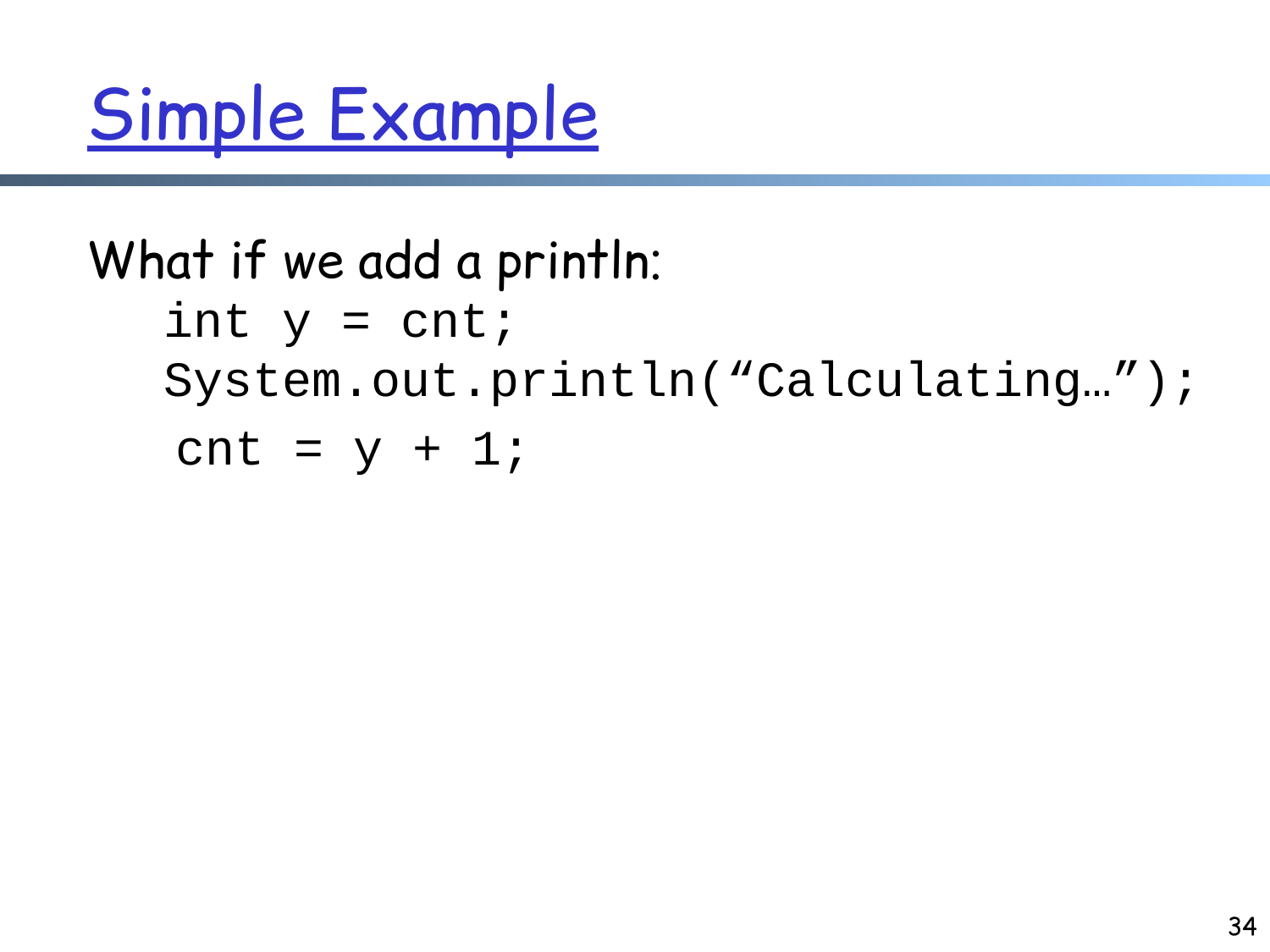

# Simple Example
What if we add a println:
 int y = cnt;
 System.out.println(“Calculating…”);
   cnt = y + 1;
34